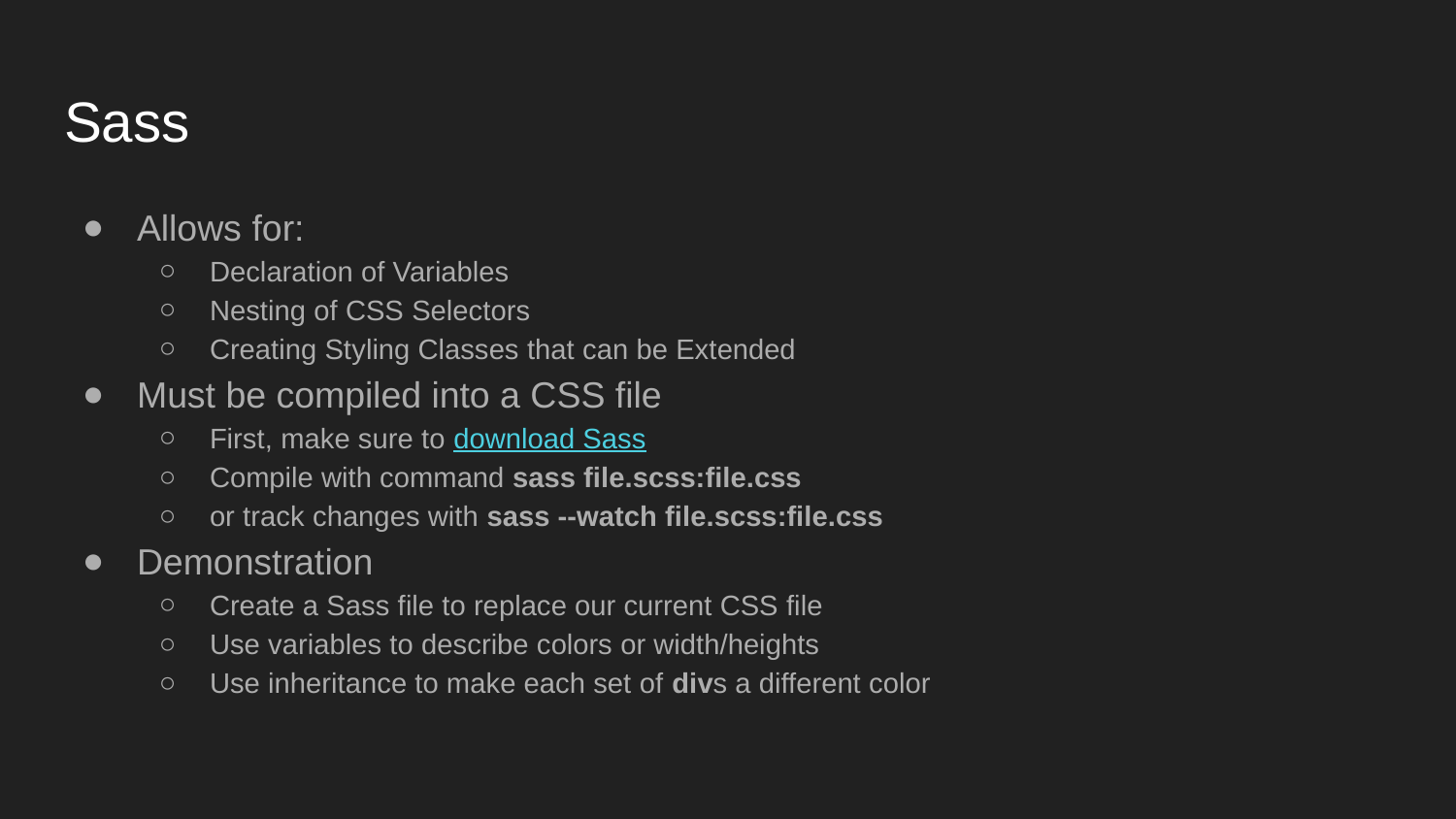

# Sass
Allows for:
Declaration of Variables
Nesting of CSS Selectors
Creating Styling Classes that can be Extended
Must be compiled into a CSS file
First, make sure to download Sass
Compile with command sass file.scss:file.css
or track changes with sass --watch file.scss:file.css
Demonstration
Create a Sass file to replace our current CSS file
Use variables to describe colors or width/heights
Use inheritance to make each set of divs a different color